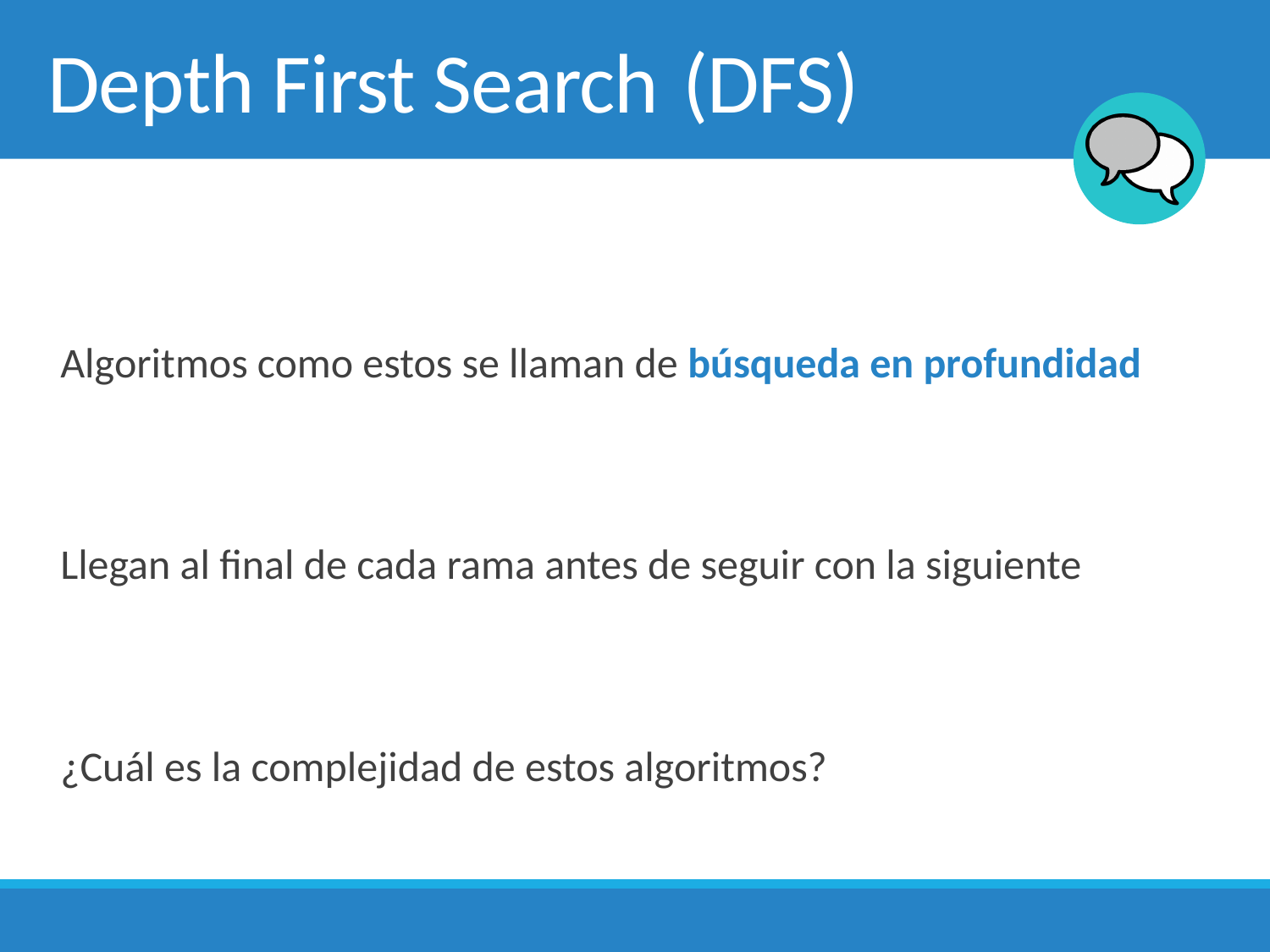

# Depth First Search	(DFS)
Algoritmos como estos se llaman de búsqueda en profundidad

Llegan al final de cada rama antes de seguir con la siguiente

¿Cuál es la complejidad de estos algoritmos?